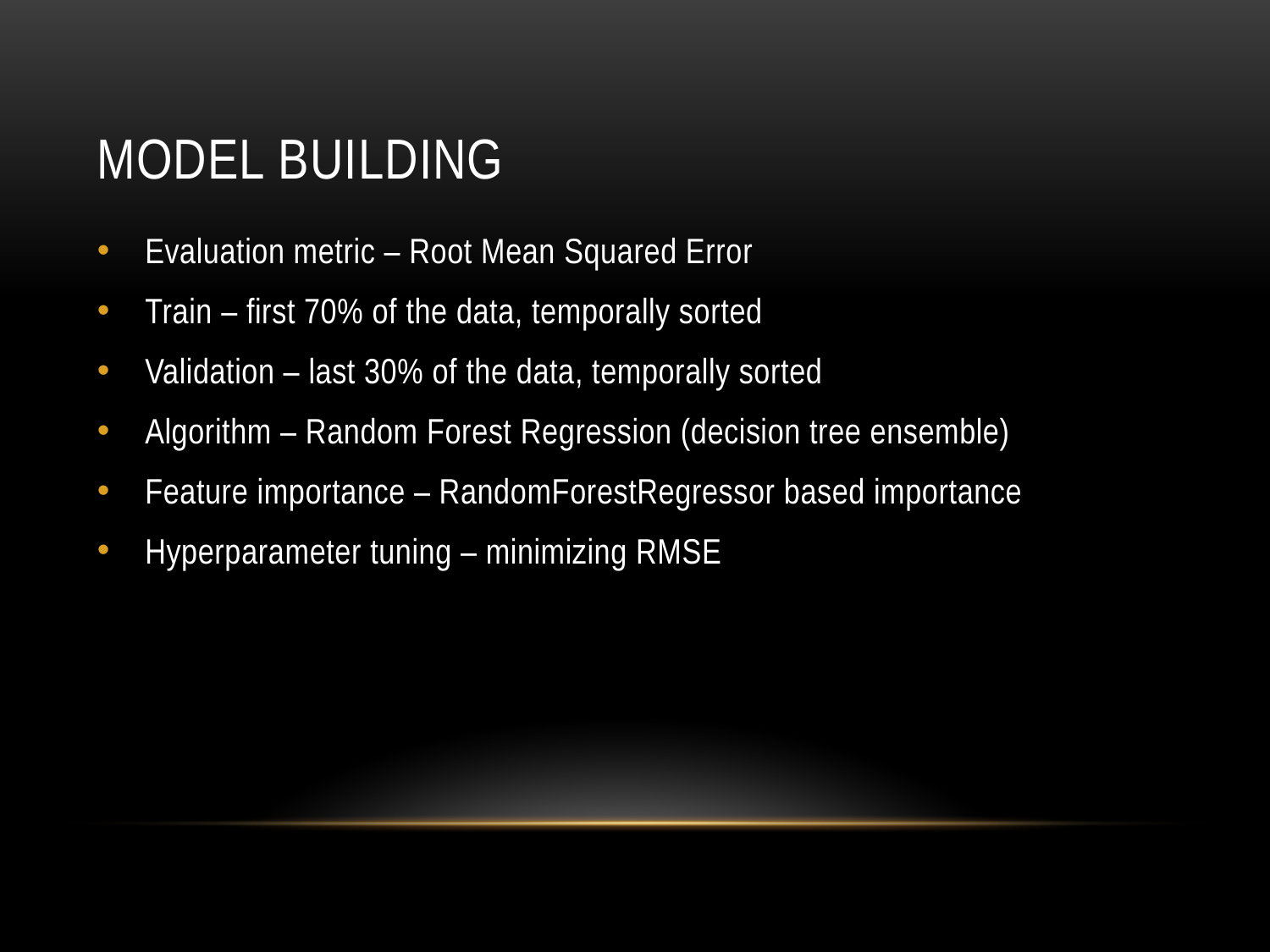

# Model Building
Evaluation metric – Root Mean Squared Error
Train – first 70% of the data, temporally sorted
Validation – last 30% of the data, temporally sorted
Algorithm – Random Forest Regression (decision tree ensemble)
Feature importance – RandomForestRegressor based importance
Hyperparameter tuning – minimizing RMSE